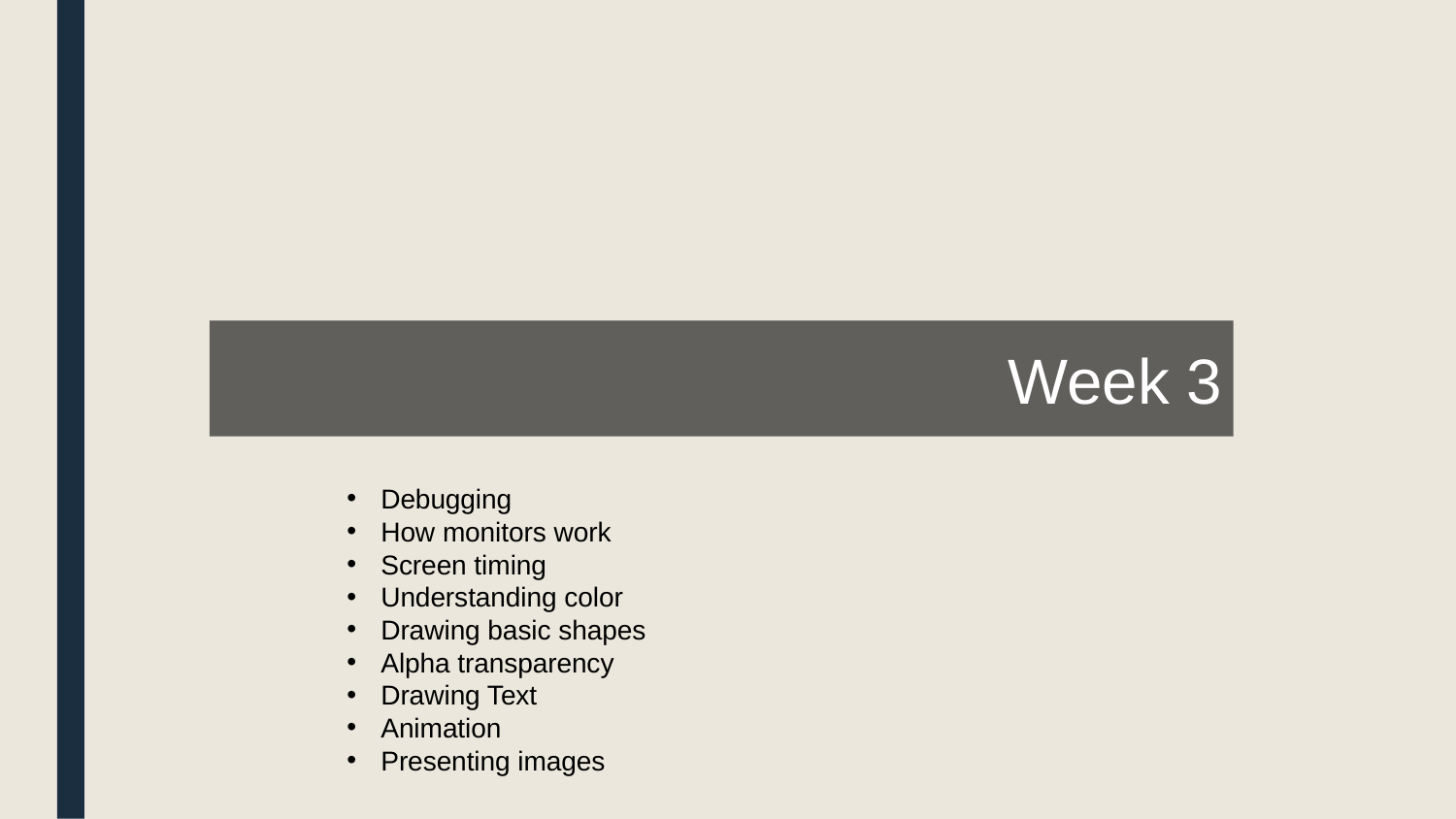

Week 3
Debugging
How monitors work
Screen timing
Understanding color
Drawing basic shapes
Alpha transparency
Drawing Text
Animation
Presenting images